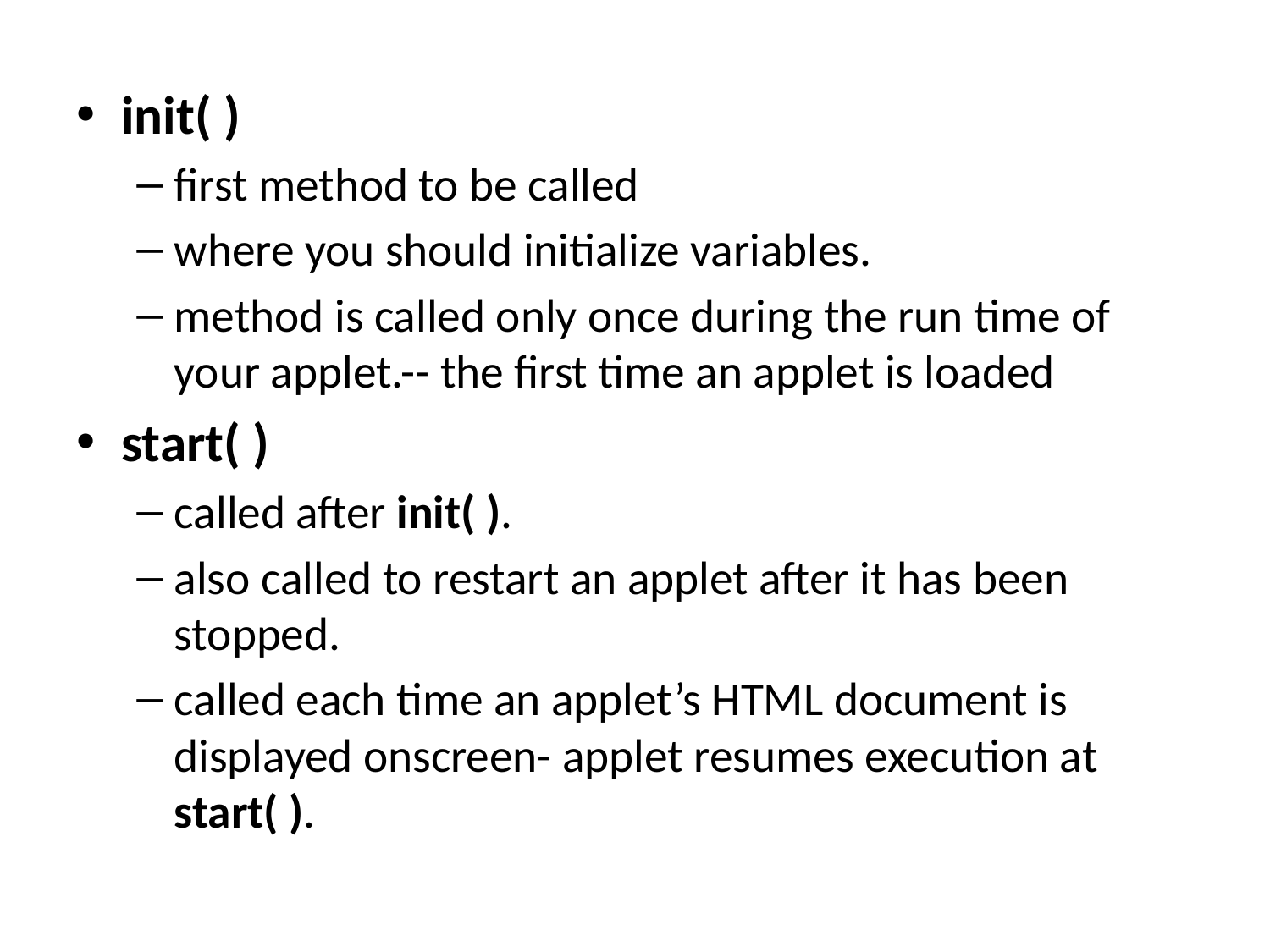

init( )
first method to be called
where you should initialize variables.
method is called only once during the run time of your applet.-- the first time an applet is loaded
start( )
called after init( ).
also called to restart an applet after it has been stopped.
called each time an applet’s HTML document is displayed onscreen- applet resumes execution at start( ).